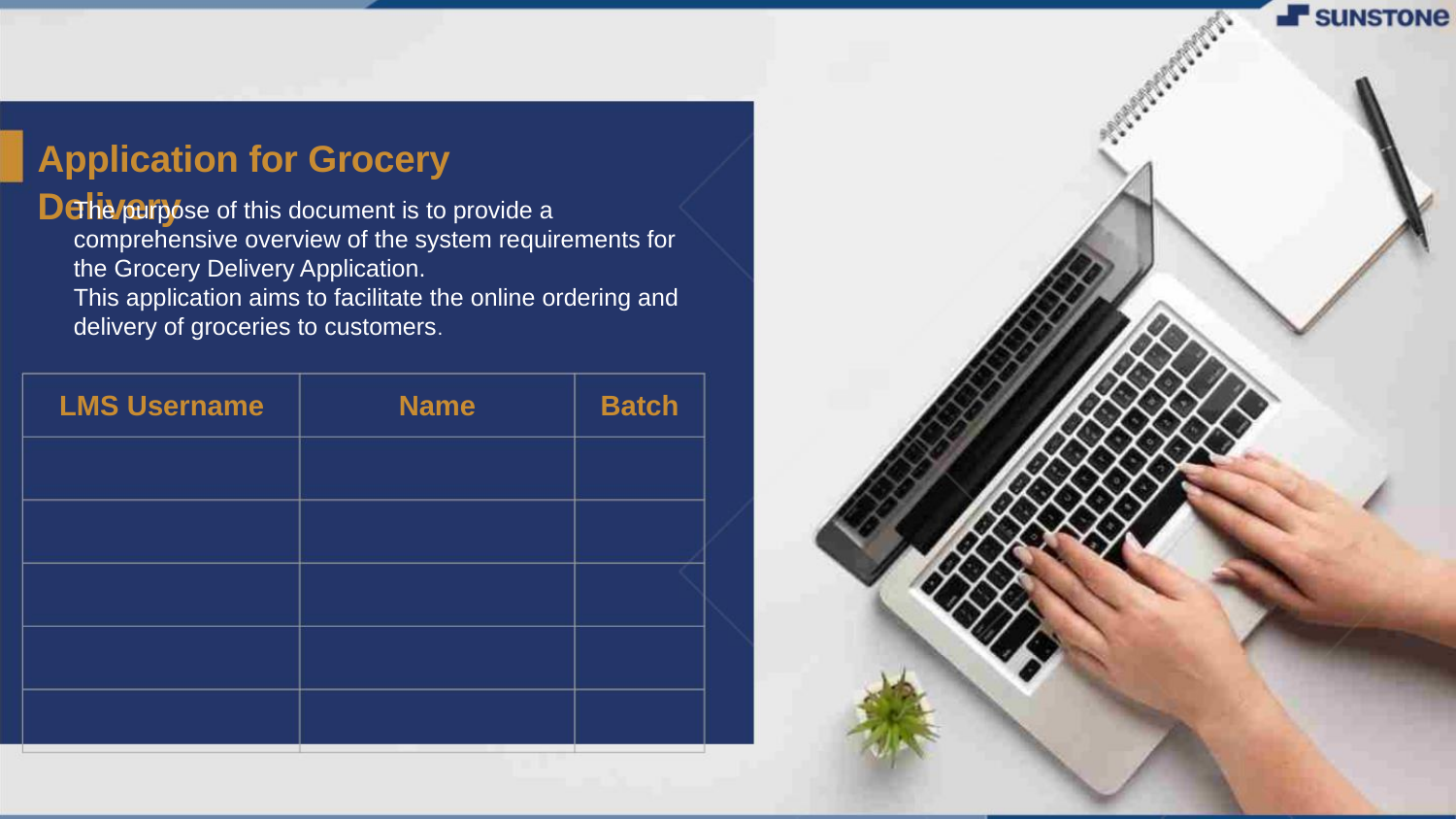

Application for Grocery Delivery
The purpose of this document is to provide a comprehensive overview of the system requirements for the Grocery Delivery Application.
This application aims to facilitate the online ordering and delivery of groceries to customers.
LMS Username
Name
Batch